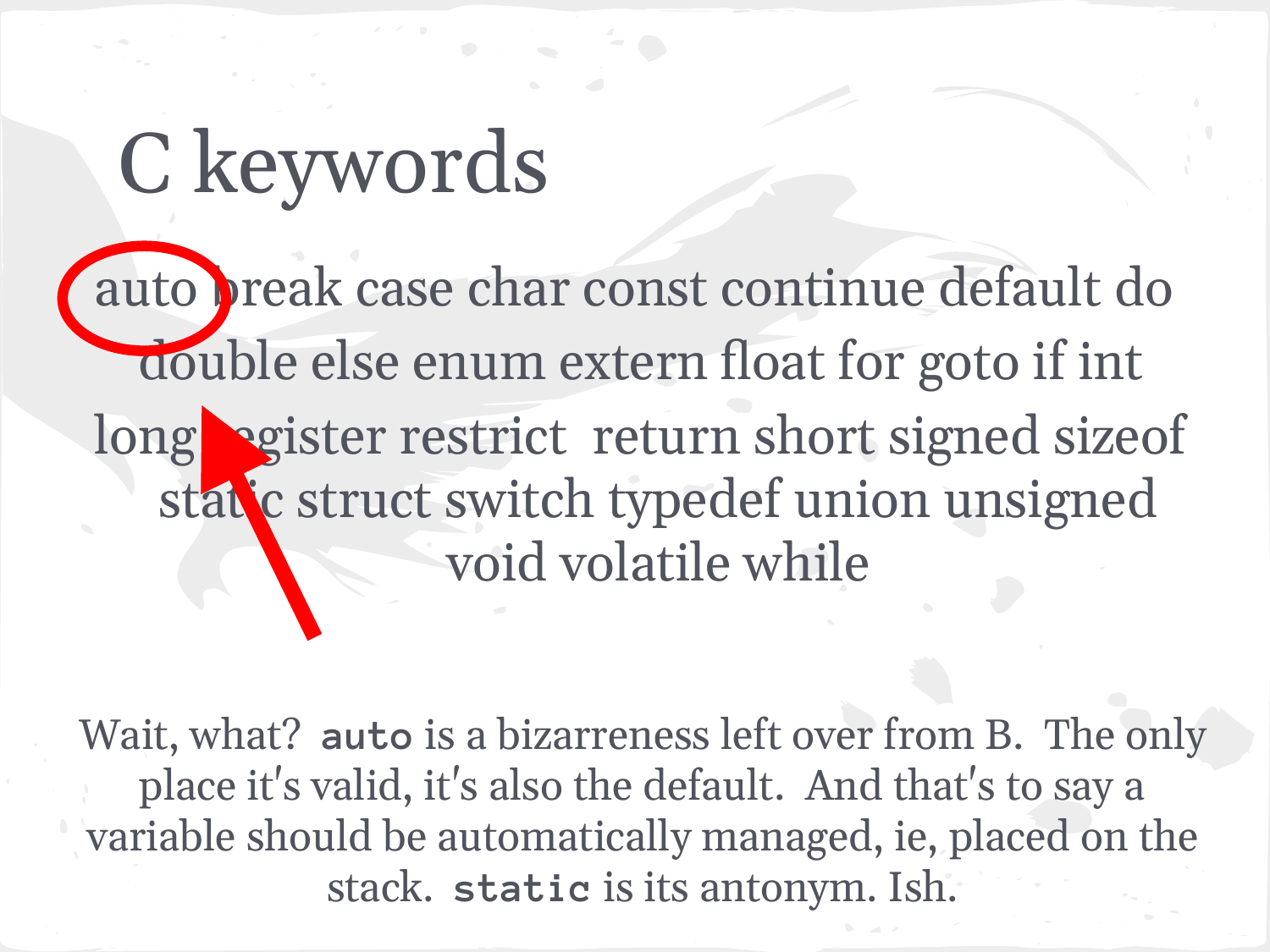

# C keywords
auto break case char const continue default do
 double else enum extern float for goto if int
 long register restrict  return short signed sizeof static struct switch typedef union unsigned void volatile while

Wait, what?  auto is a bizarreness left over from B.  The only place it's valid, it's also the default.  And that's to say a variable should be automatically managed, ie, placed on the stack.  static is its antonym. Ish.